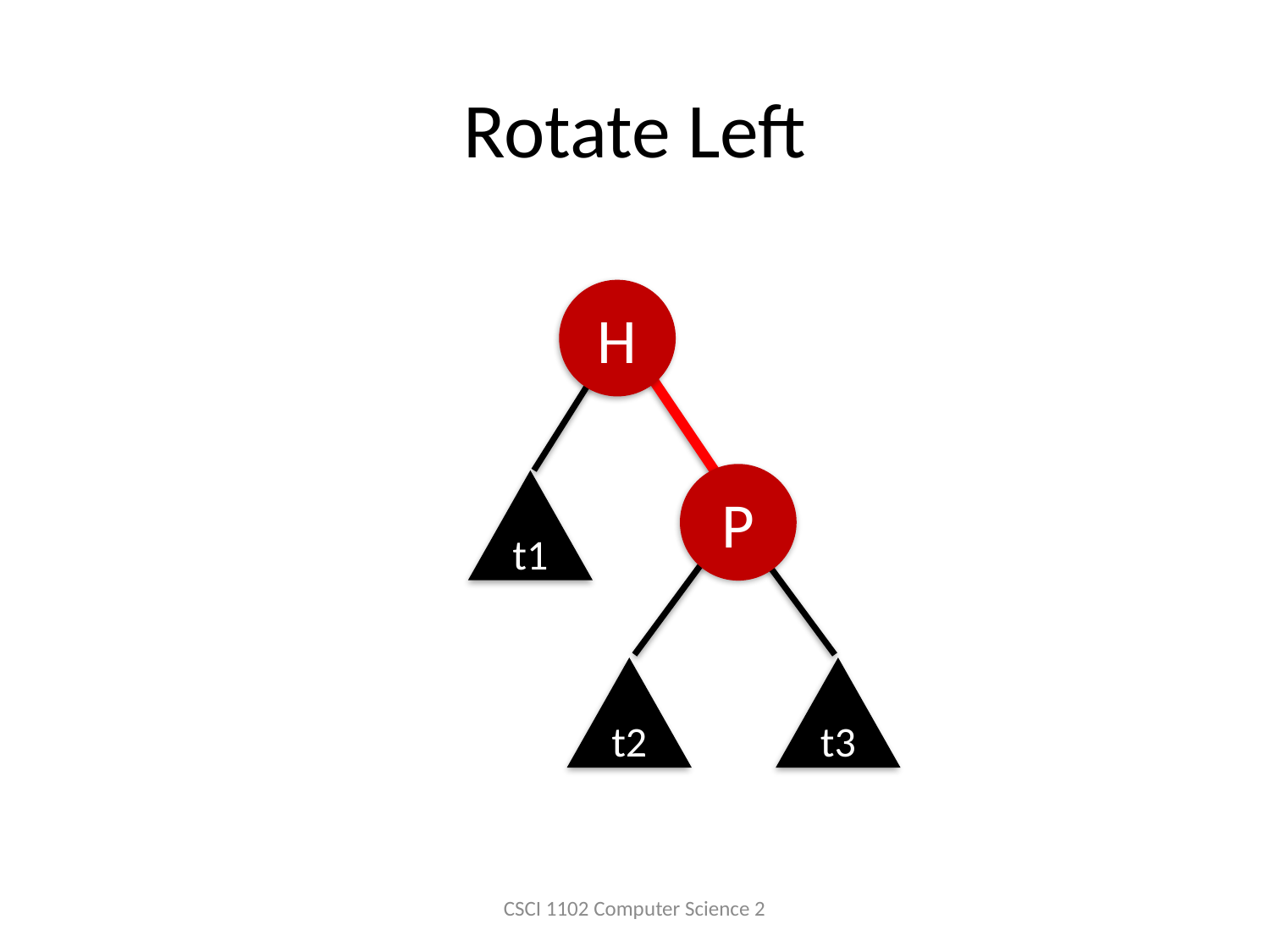

# Rotate Left
H
P
t1
t2
t3
CSCI 1102 Computer Science 2